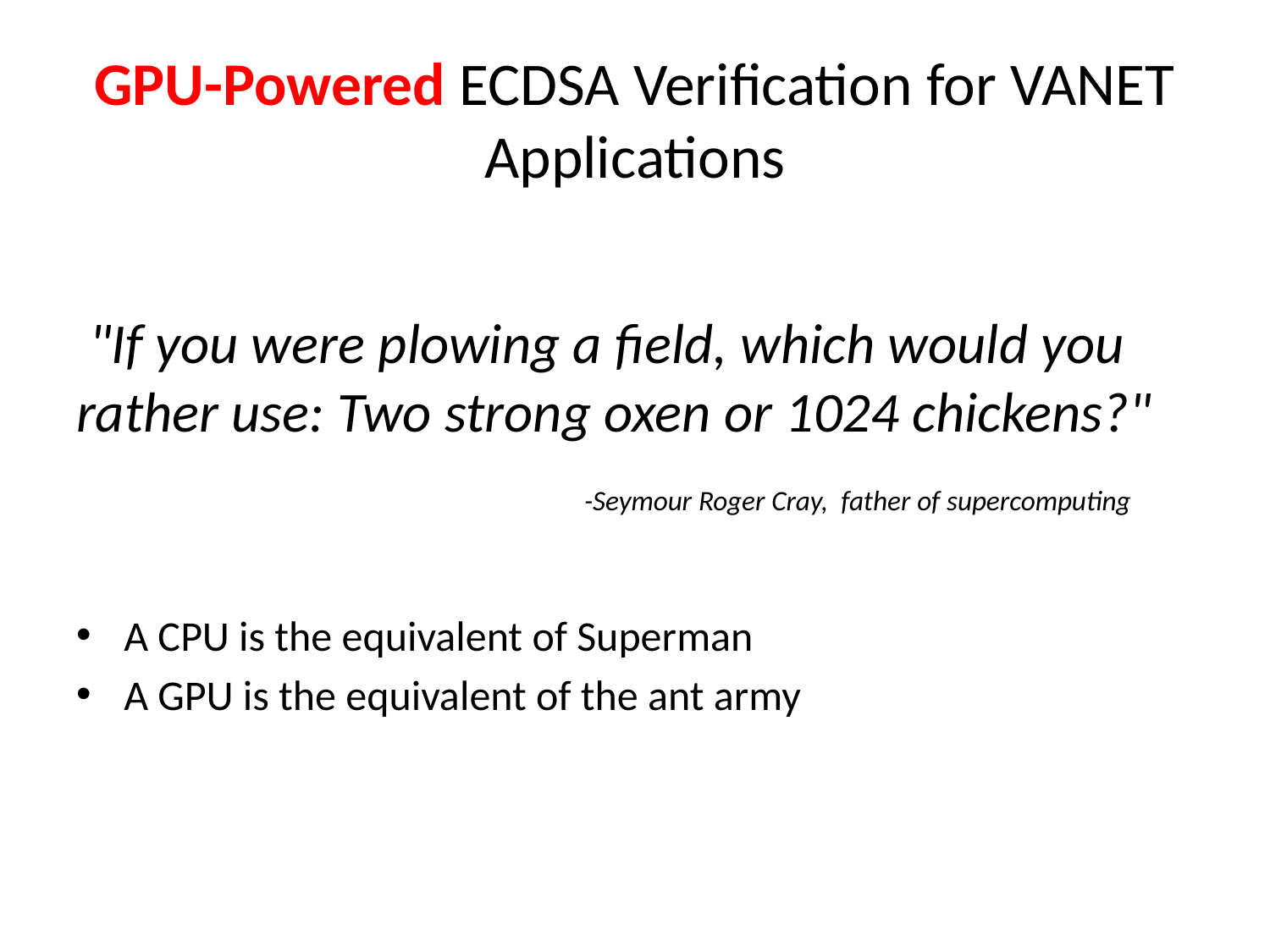

# GPU-Powered ECDSA Verification for VANET Applications

 "If you were plowing a field, which would you rather use: Two strong oxen or 1024 chickens?"
				-Seymour Roger Cray,  father of supercomputing

A CPU is the equivalent of Superman
A GPU is the equivalent of the ant army